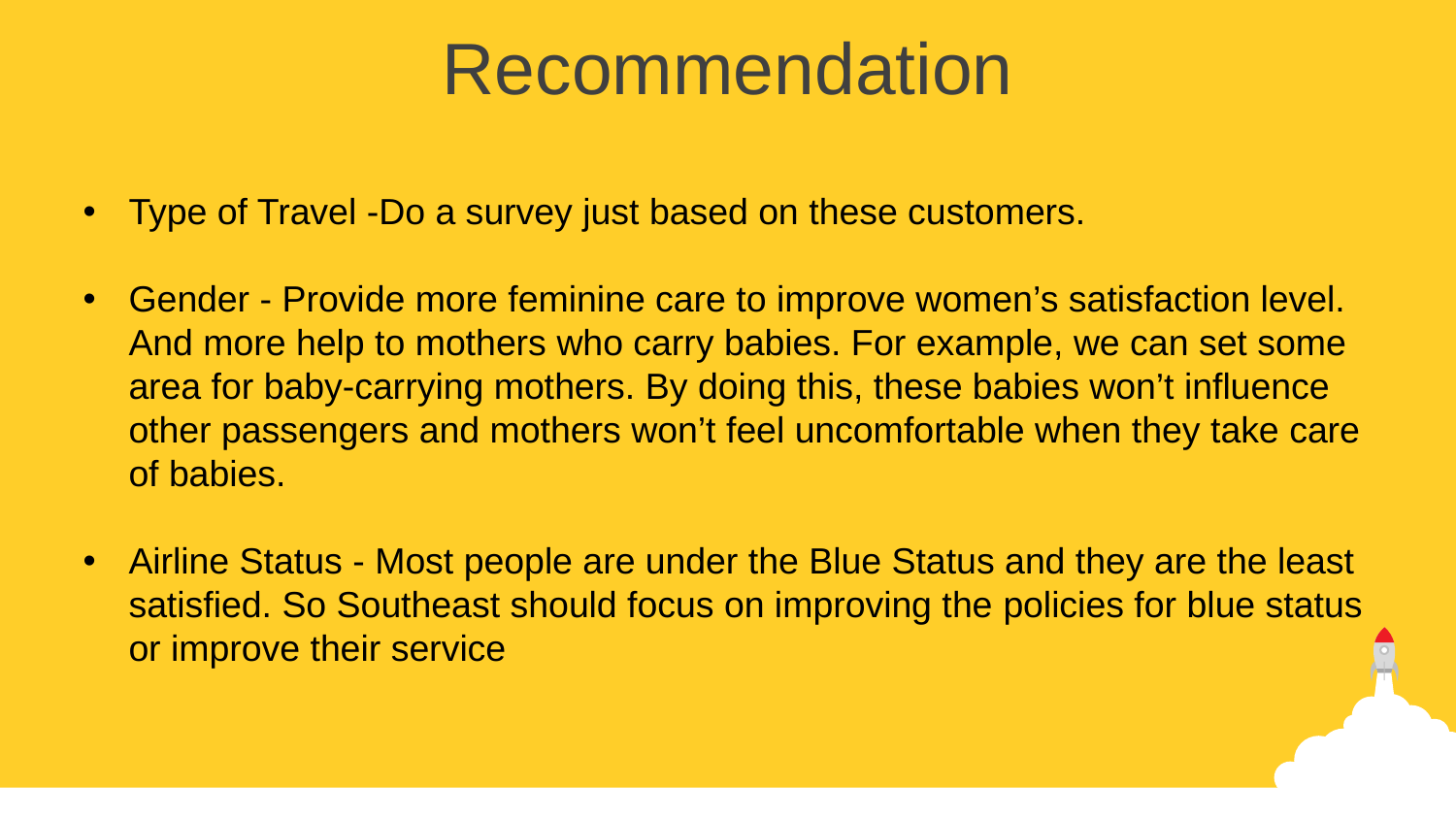

Recommendation
Type of Travel -Do a survey just based on these customers.

Gender - Provide more feminine care to improve women’s satisfaction level. And more help to mothers who carry babies. For example, we can set some area for baby-carrying mothers. By doing this, these babies won’t influence other passengers and mothers won’t feel uncomfortable when they take care of babies.

Airline Status - Most people are under the Blue Status and they are the least satisfied. So Southeast should focus on improving the policies for blue status or improve their service